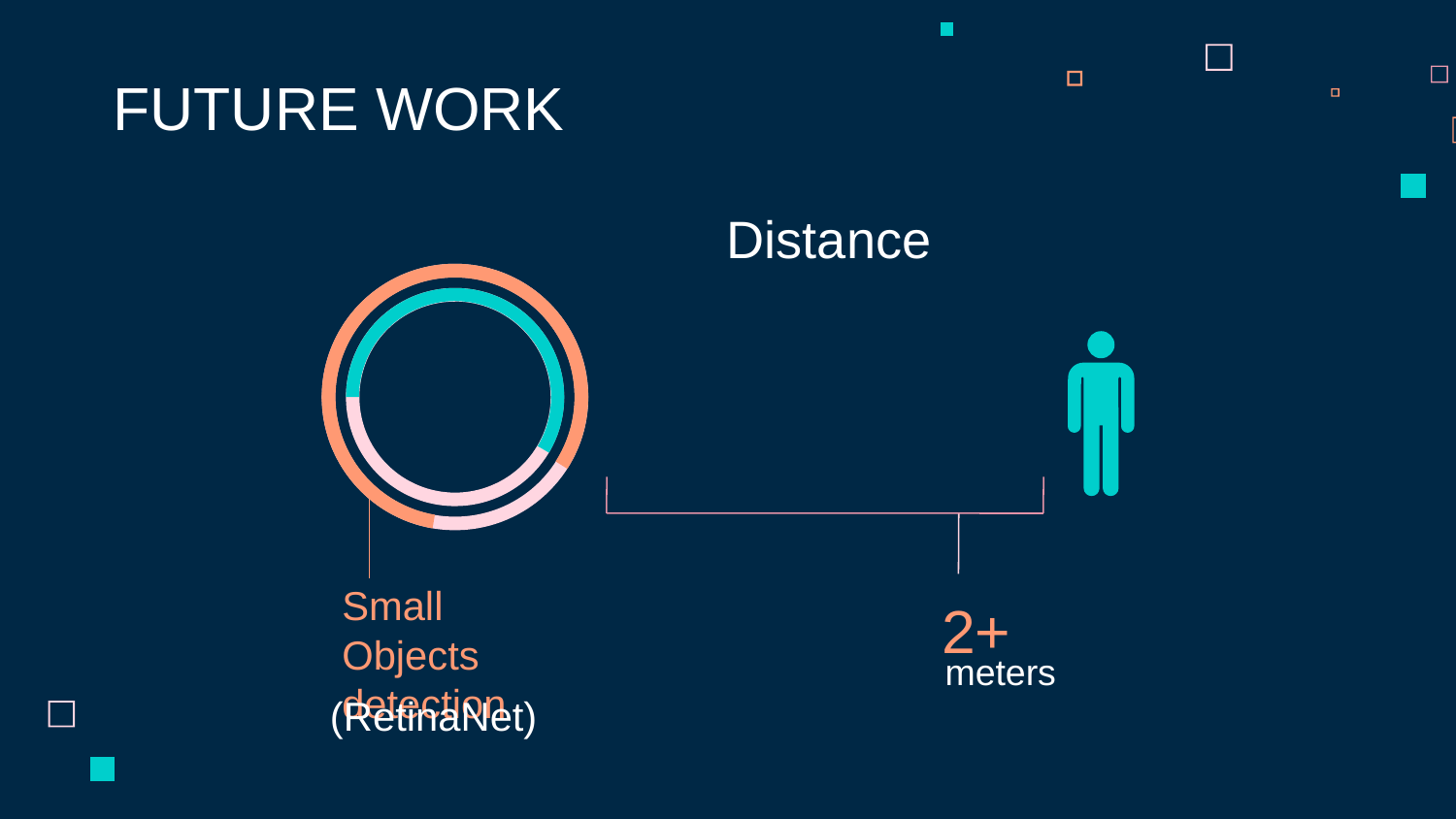

# FUTURE WORK
Distance

Small
Objects detection
2+
meters
(RetinaNet)